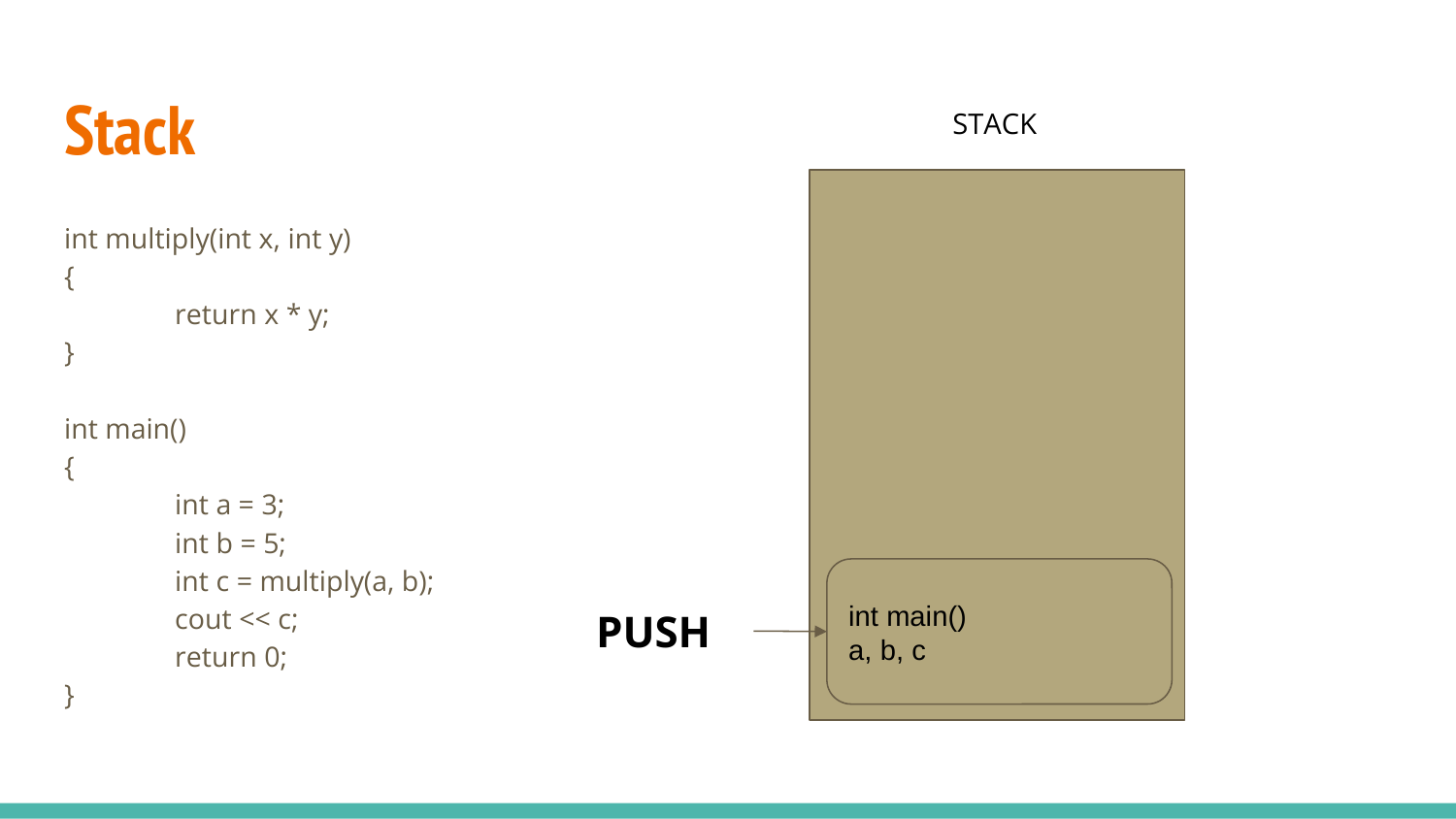

# Stack
STACK

int multiply(int x, int y)
{
	return x * y;
}
int main()
{
	int a = 3;
	int b = 5;
	int c = multiply(a, b);
	cout << c;
	return 0;
}
int main()
a, b, c
PUSH